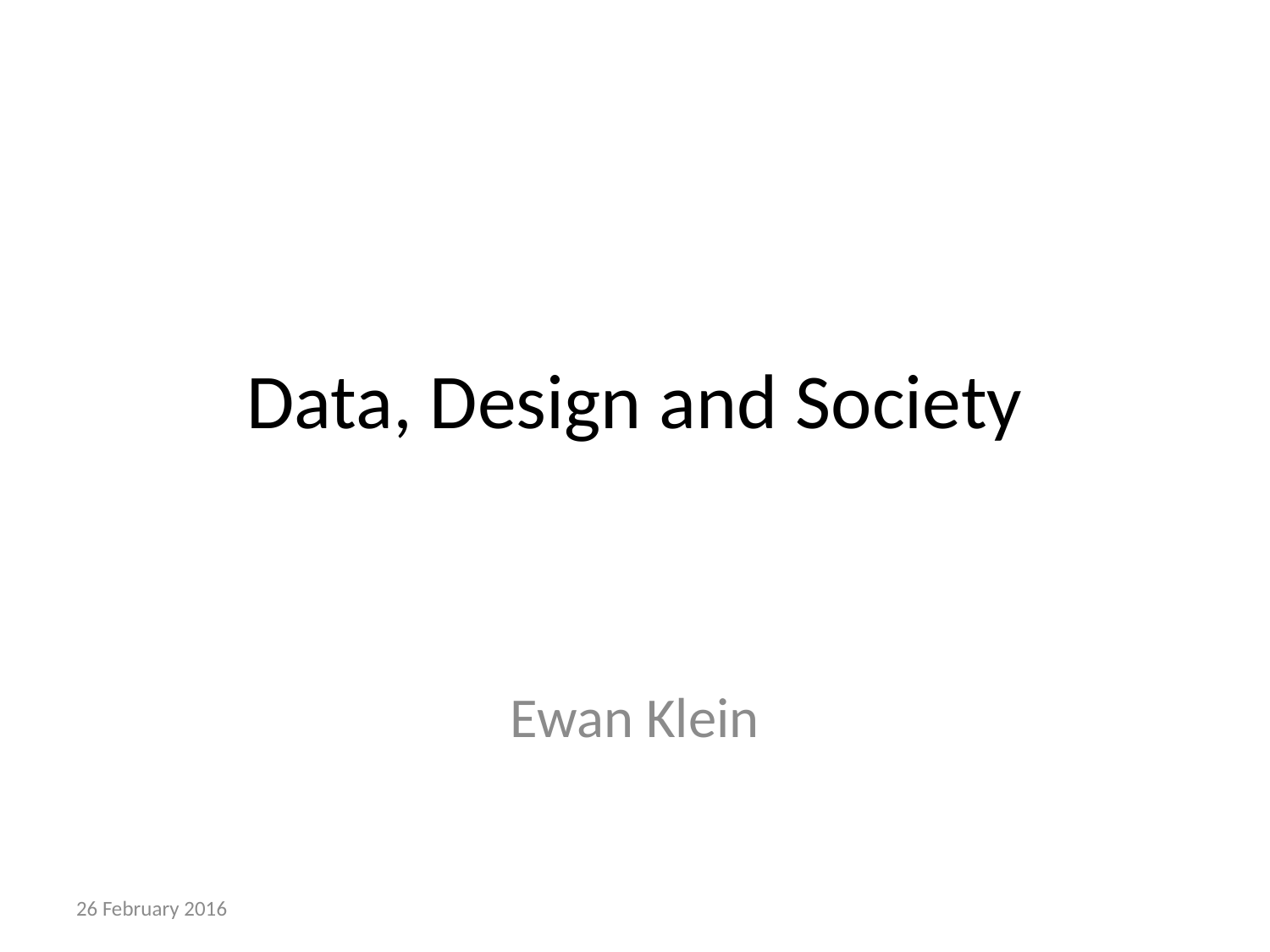

# Data, Design and Society
Ewan Klein
26 February 2016